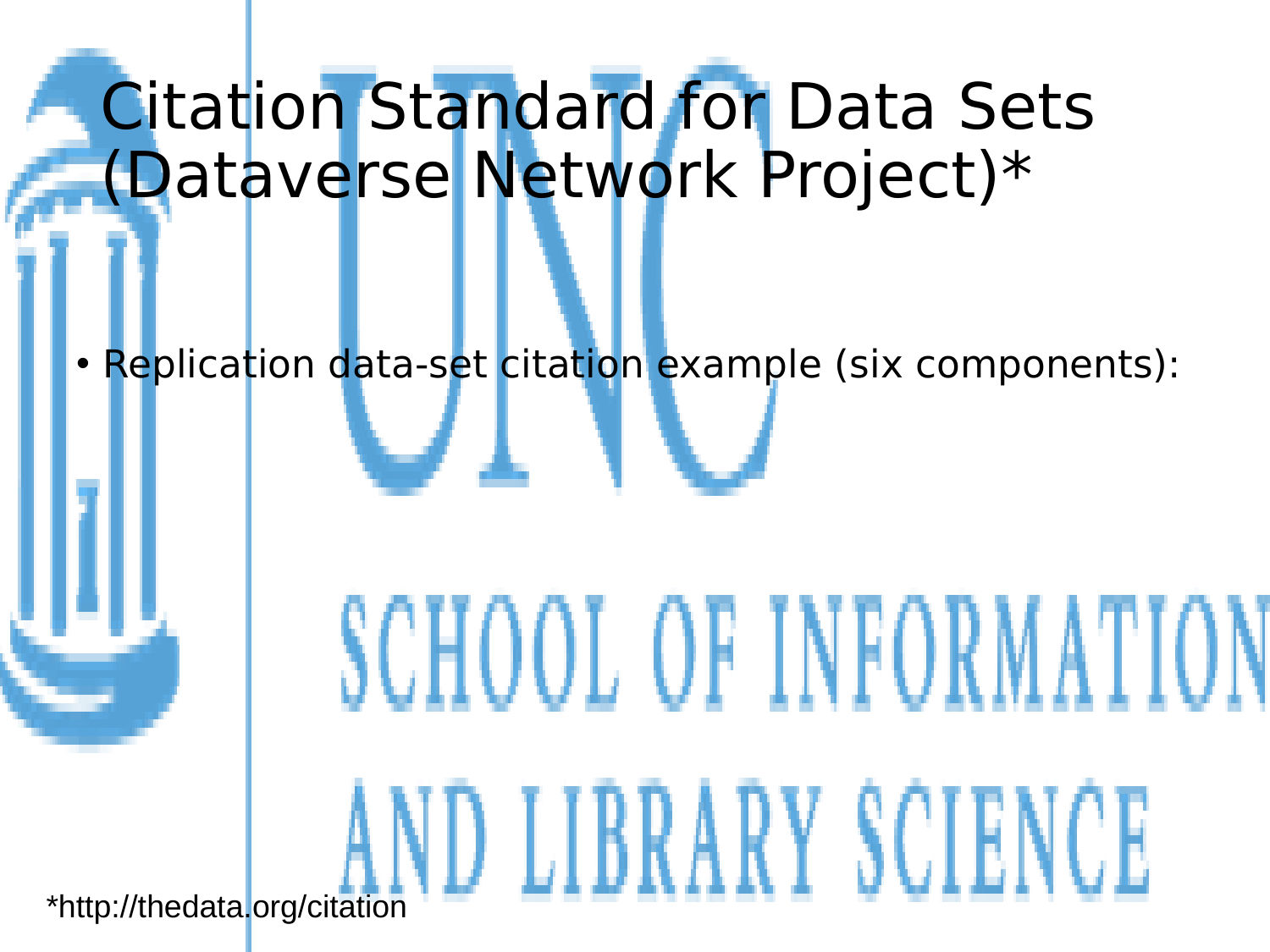

# Citation Standard for Data Sets (Dataverse Network Project)*
Replication data-set citation example (six components):
*http://thedata.org/citation